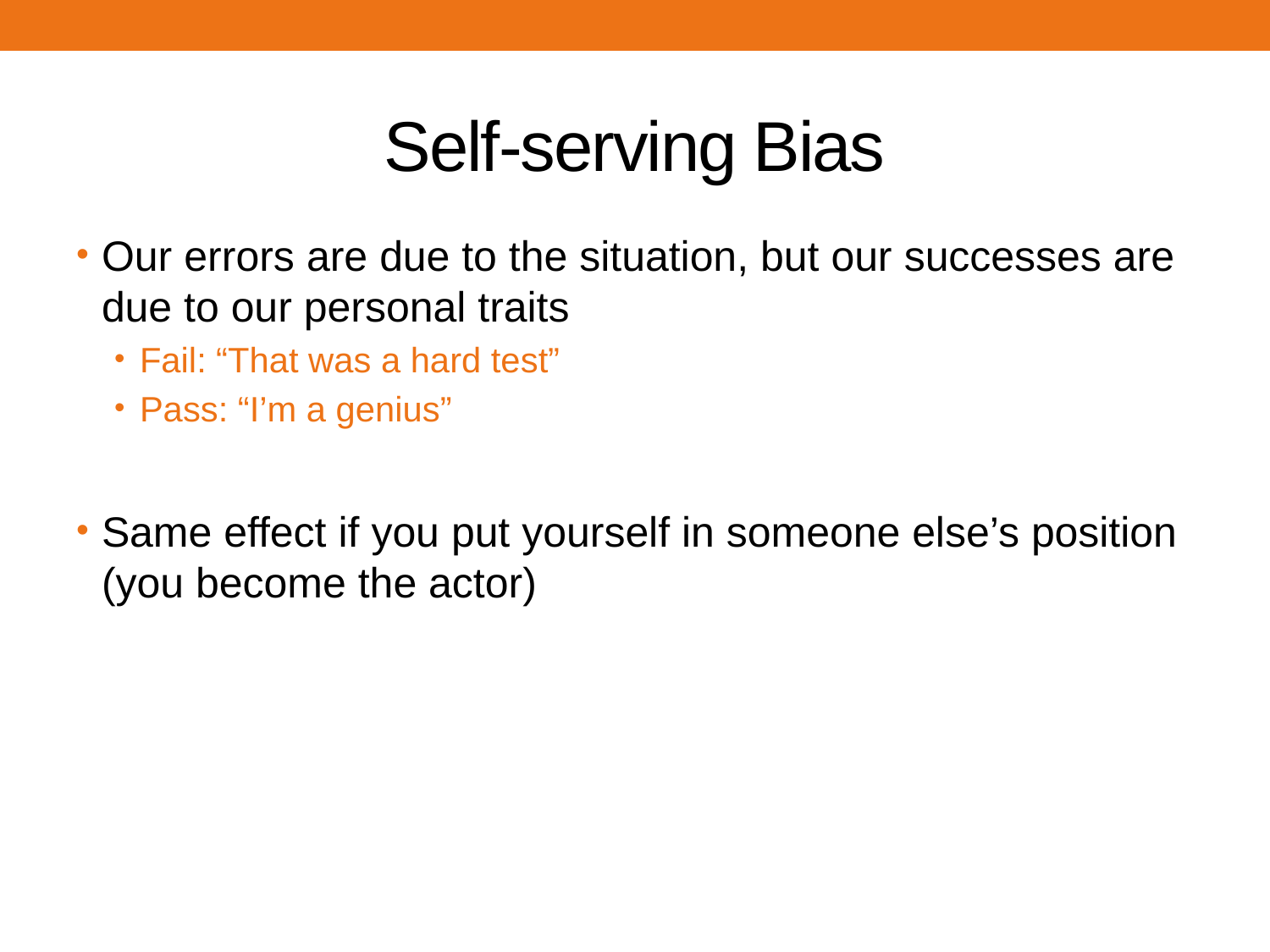

# Self-serving Bias
Our errors are due to the situation, but our successes are due to our personal traits
Fail: “That was a hard test”
Pass: “I’m a genius”

Same effect if you put yourself in someone else’s position (you become the actor)